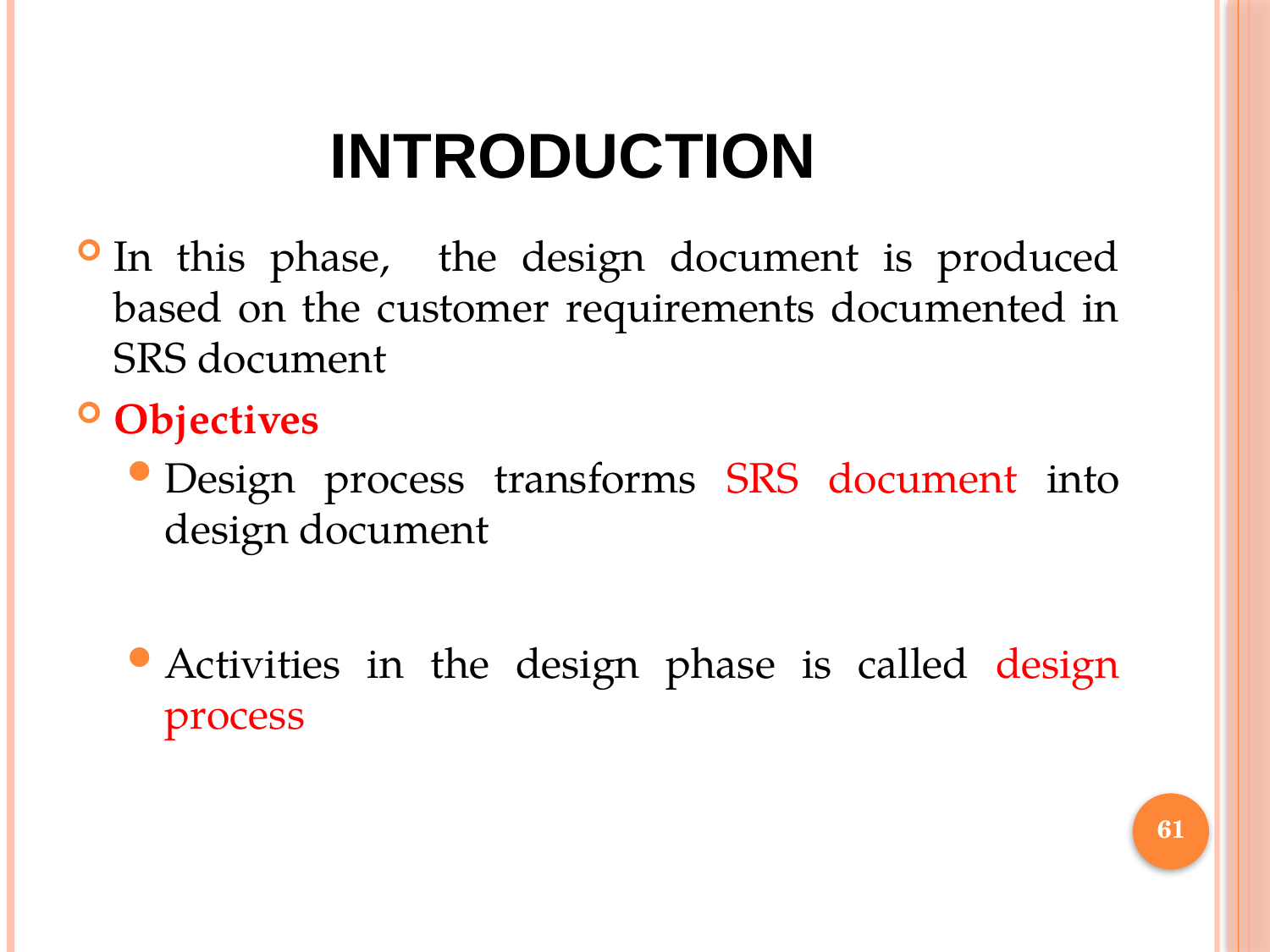

# INTRODUCTION
In this phase,  the design document is produced based on the customer requirements documented in SRS document
Objectives
Design process transforms SRS document into design document

Activities in the design phase is called design process

61